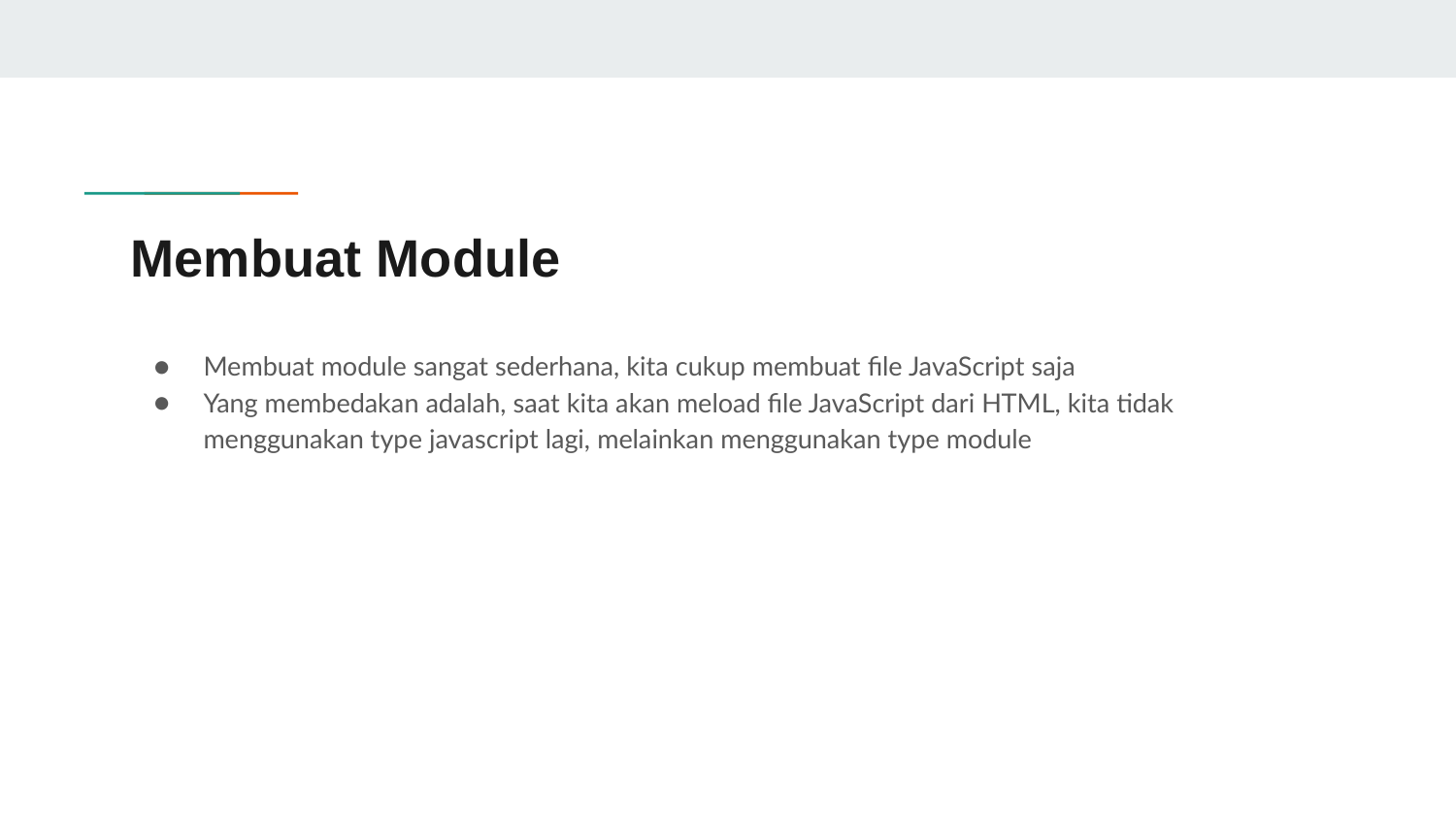

# Membuat Module
Membuat module sangat sederhana, kita cukup membuat file JavaScript saja
Yang membedakan adalah, saat kita akan meload file JavaScript dari HTML, kita tidak menggunakan type javascript lagi, melainkan menggunakan type module